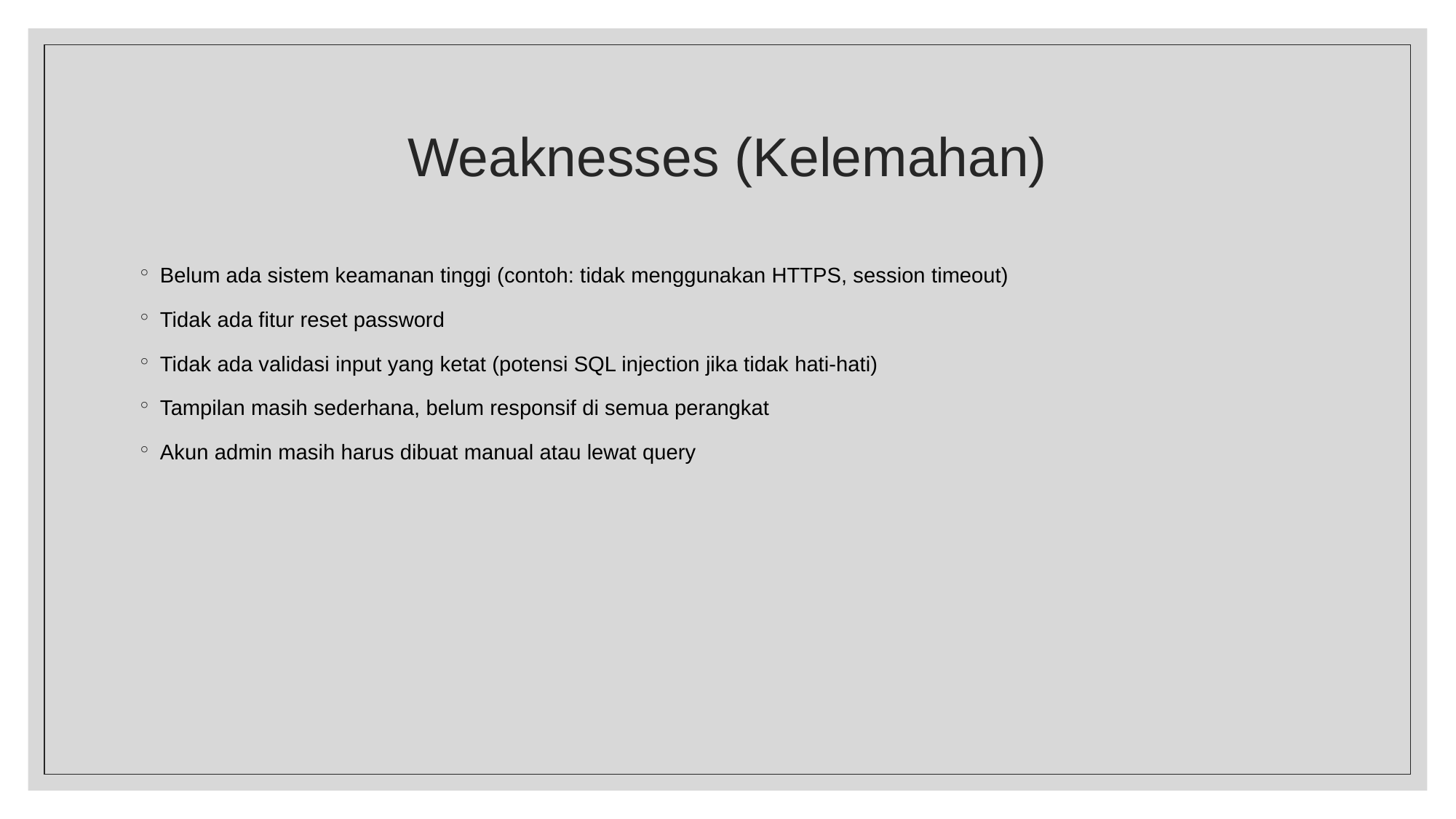

# Weaknesses (Kelemahan)
Belum ada sistem keamanan tinggi (contoh: tidak menggunakan HTTPS, session timeout)
Tidak ada fitur reset password
Tidak ada validasi input yang ketat (potensi SQL injection jika tidak hati-hati)
Tampilan masih sederhana, belum responsif di semua perangkat
Akun admin masih harus dibuat manual atau lewat query